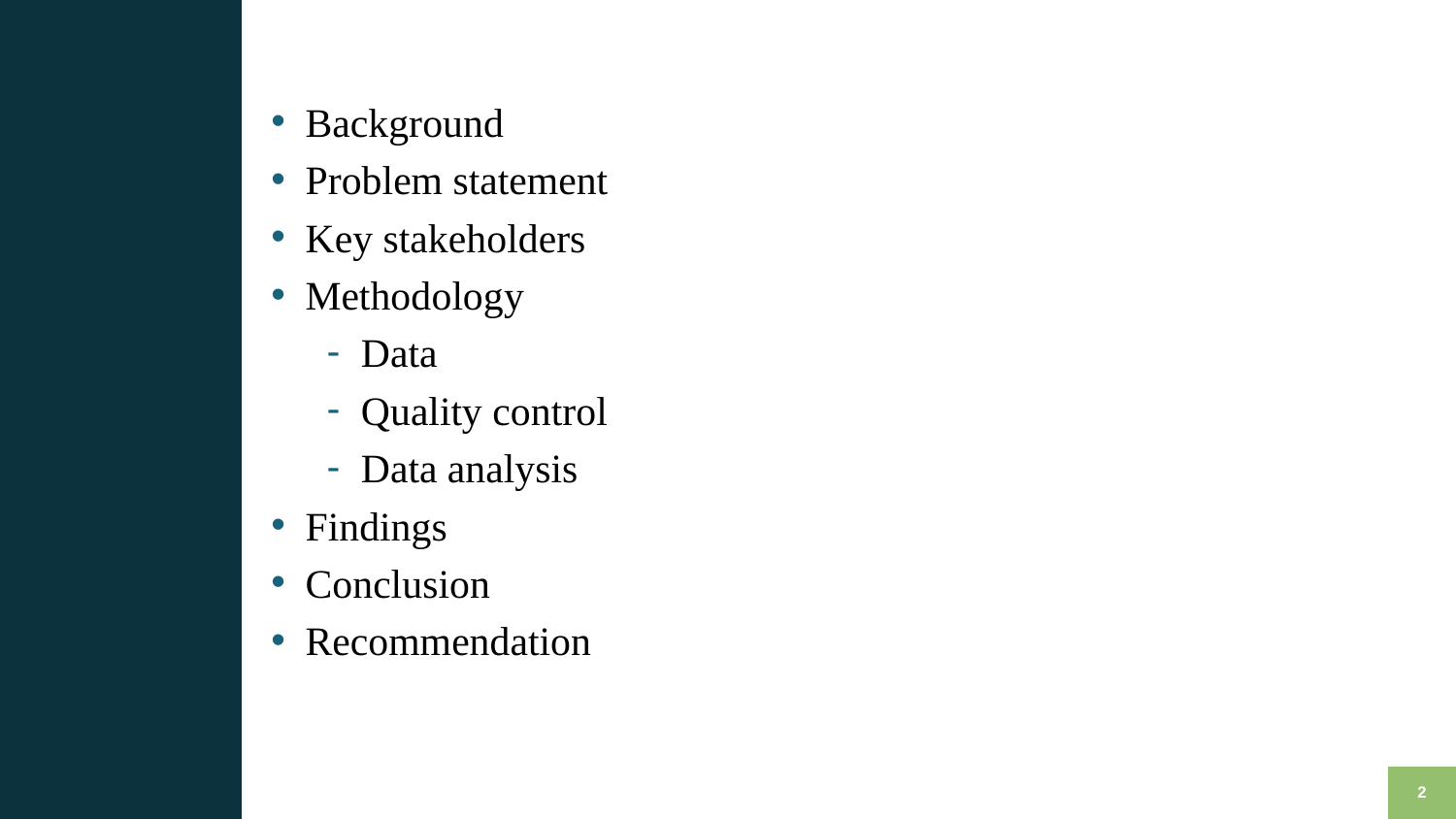

Background
Problem statement
Key stakeholders
Methodology
Data
Quality control
Data analysis
Findings
Conclusion
Recommendation
2